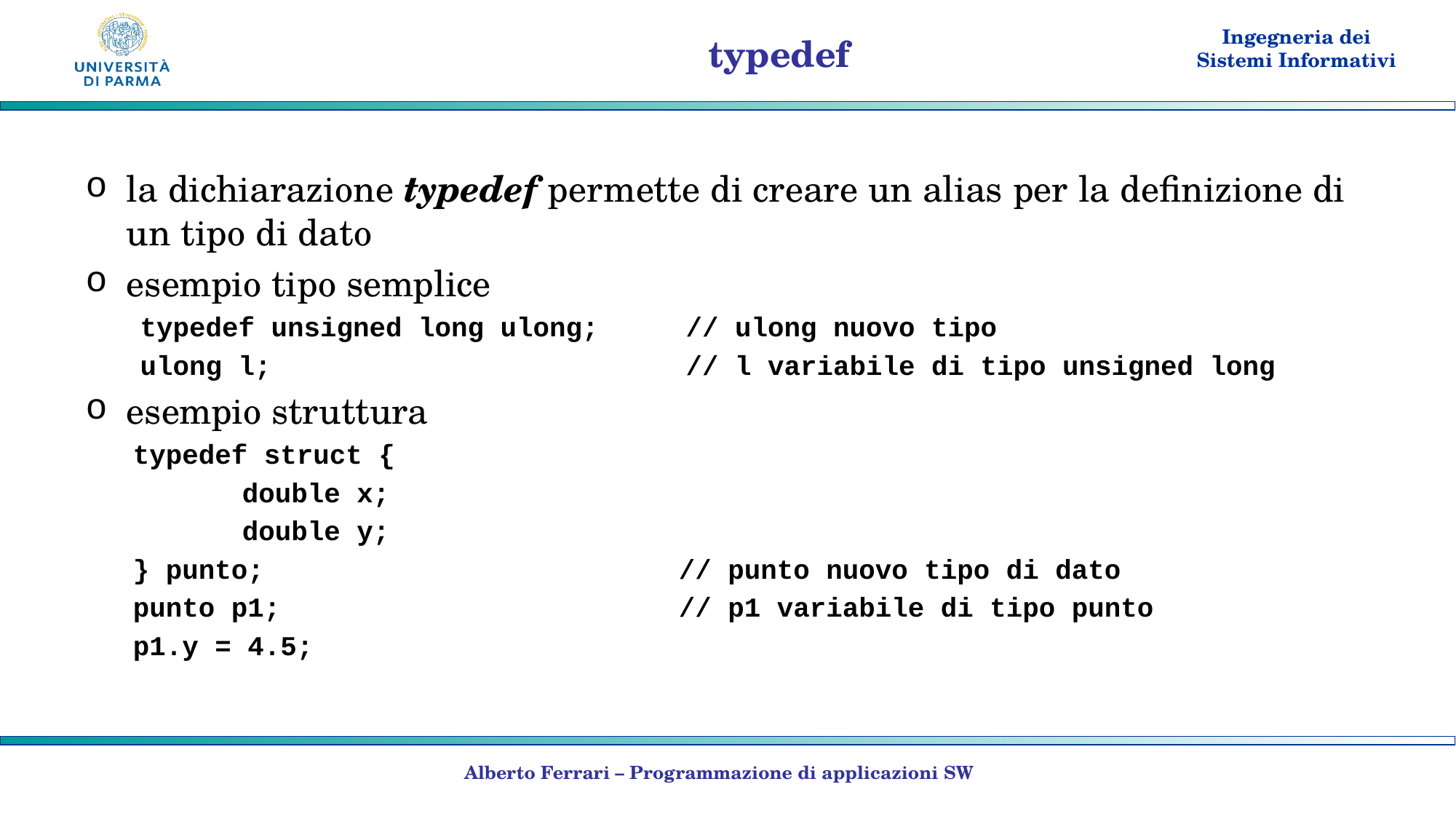

# typedef
la dichiarazione typedef permette di creare un alias per la definizione di un tipo di dato
esempio tipo semplice
typedef unsigned long ulong;	// ulong nuovo tipo
ulong l;				// l variabile di tipo unsigned long
esempio struttura
typedef struct {
	double x;
	double y;
} punto;				// punto nuovo tipo di dato
punto p1;				// p1 variabile di tipo punto
p1.y = 4.5;

Alberto Ferrari – Programmazione di applicazioni SW